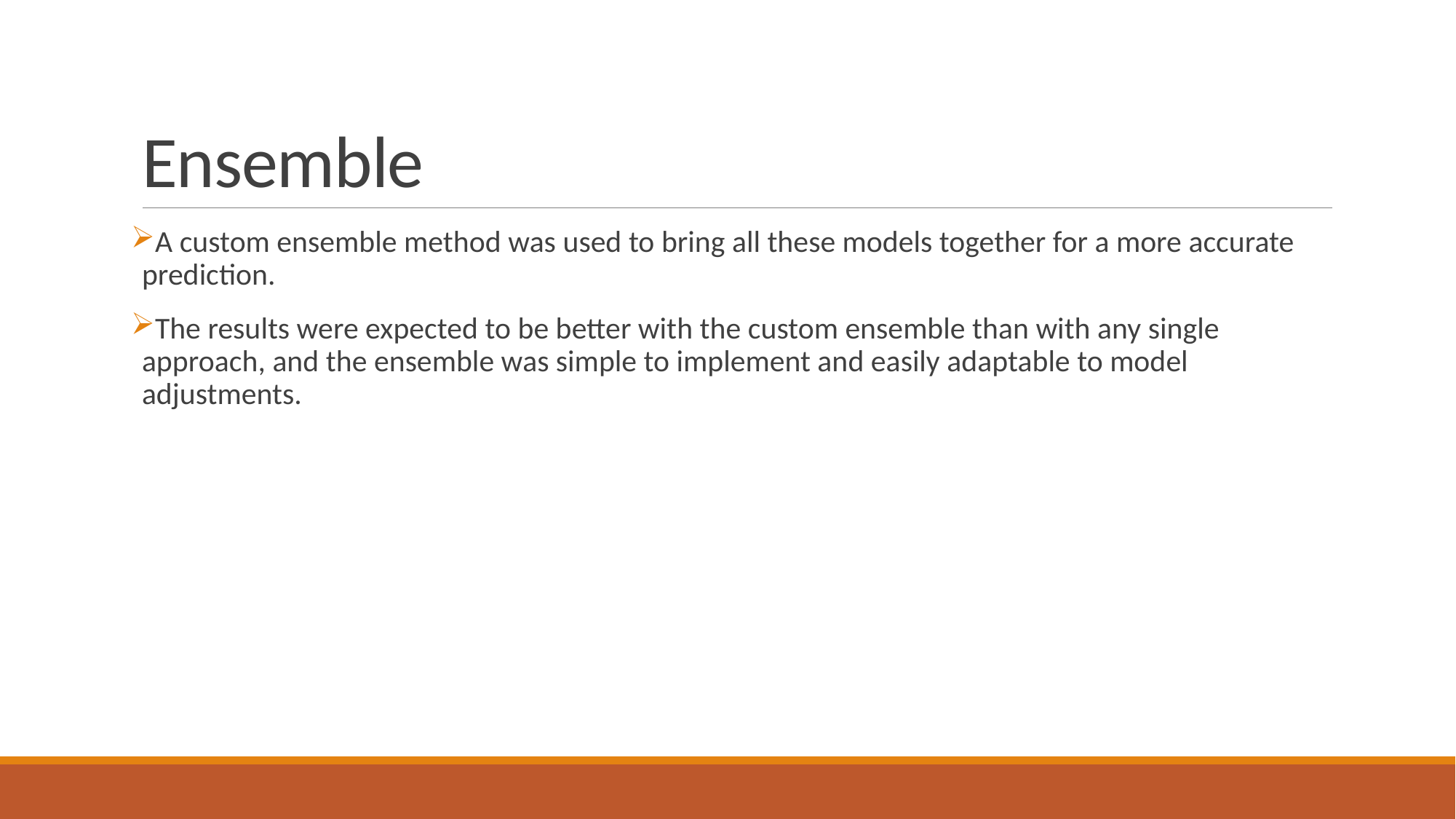

# Ensemble
A custom ensemble method was used to bring all these models together for a more accurate prediction.
The results were expected to be better with the custom ensemble than with any single approach, and the ensemble was simple to implement and easily adaptable to model adjustments.